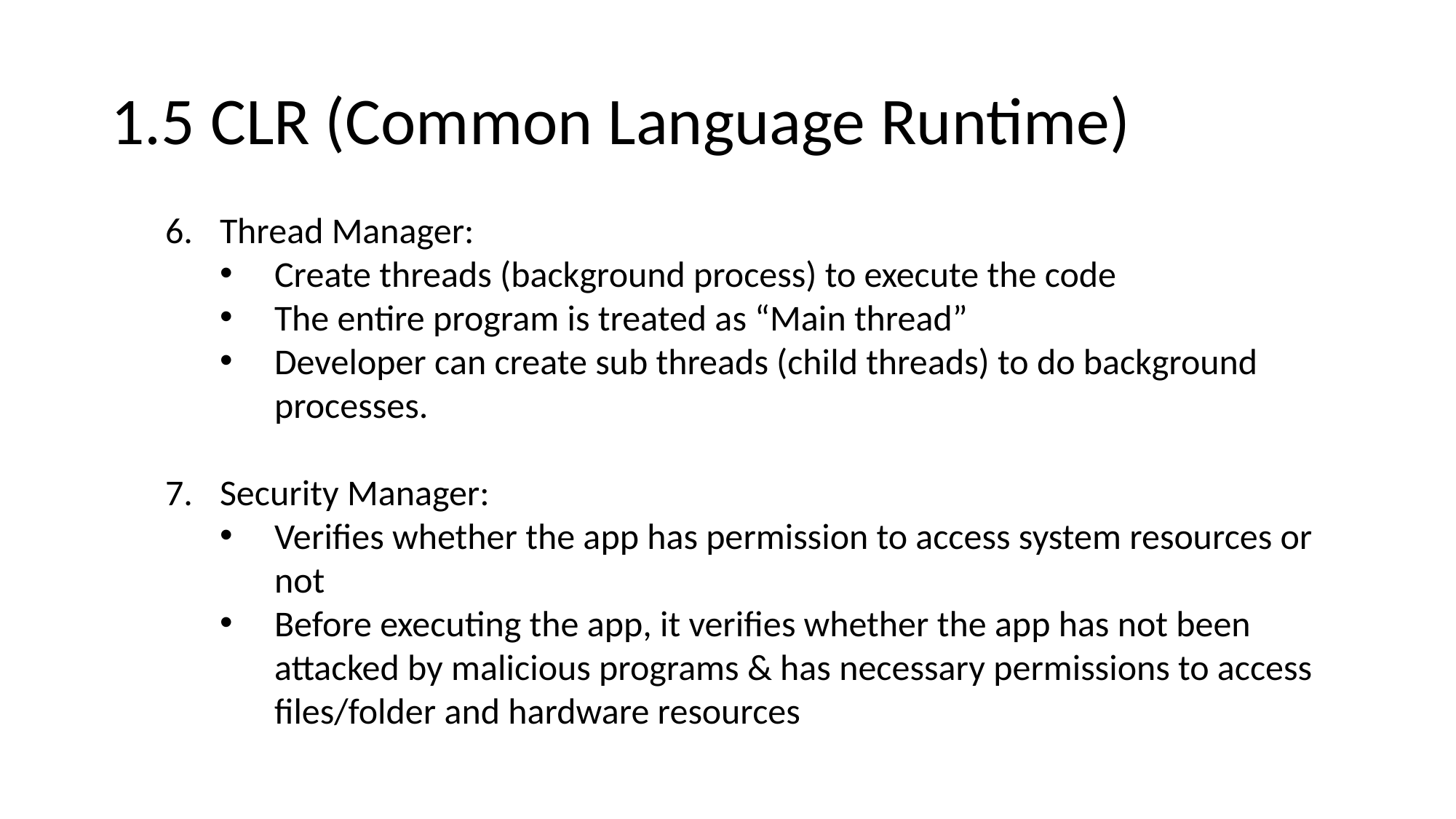

# 1.5 CLR (Common Language Runtime)
Thread Manager:
Create threads (background process) to execute the code
The entire program is treated as “Main thread”
Developer can create sub threads (child threads) to do background processes.

Security Manager:
Verifies whether the app has permission to access system resources or not
Before executing the app, it verifies whether the app has not been attacked by malicious programs & has necessary permissions to access files/folder and hardware resources